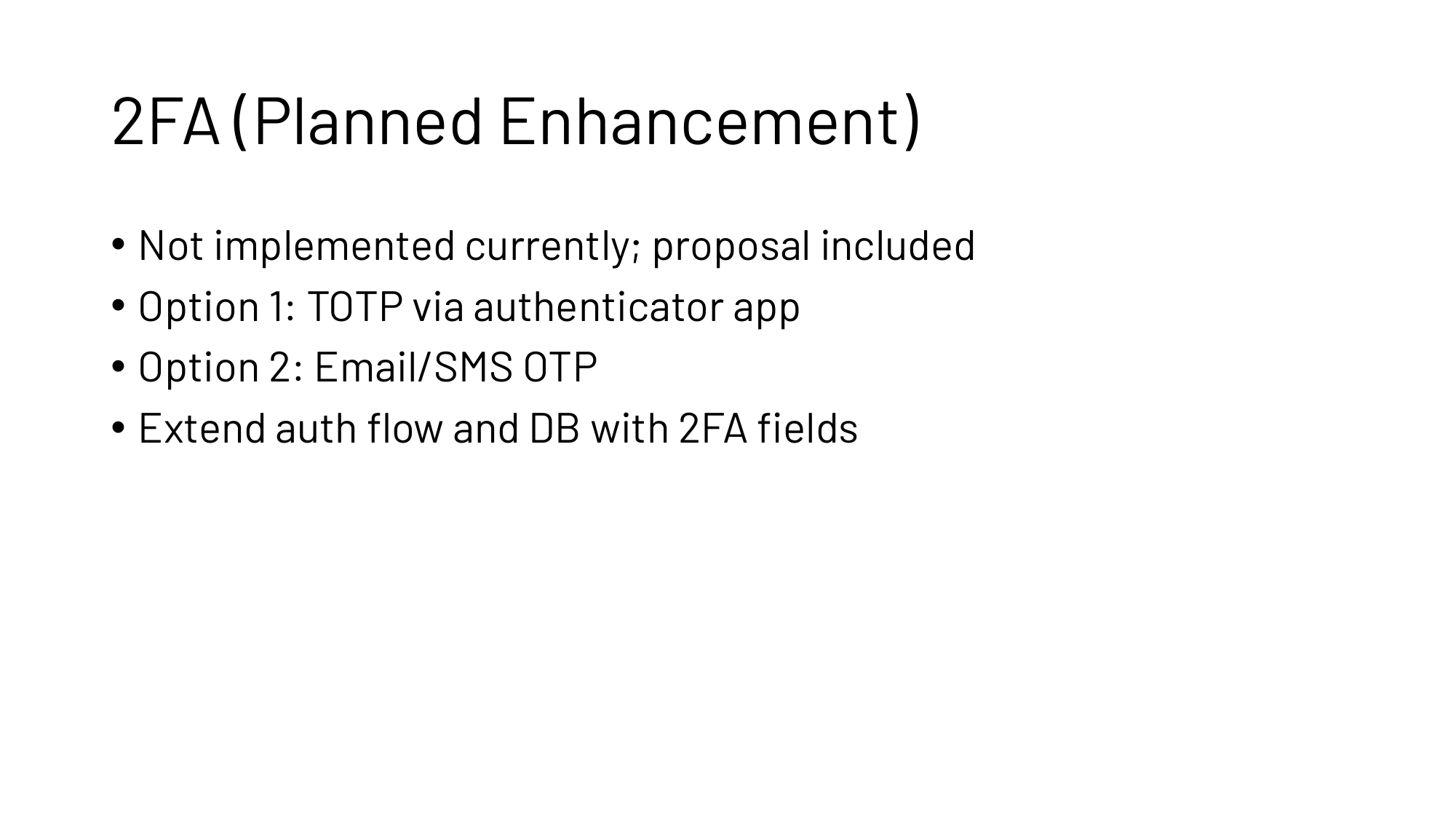

# 2FA (Planned Enhancement)
Not implemented currently; proposal included
Option 1: TOTP via authenticator app
Option 2: Email/SMS OTP
Extend auth flow and DB with 2FA fields